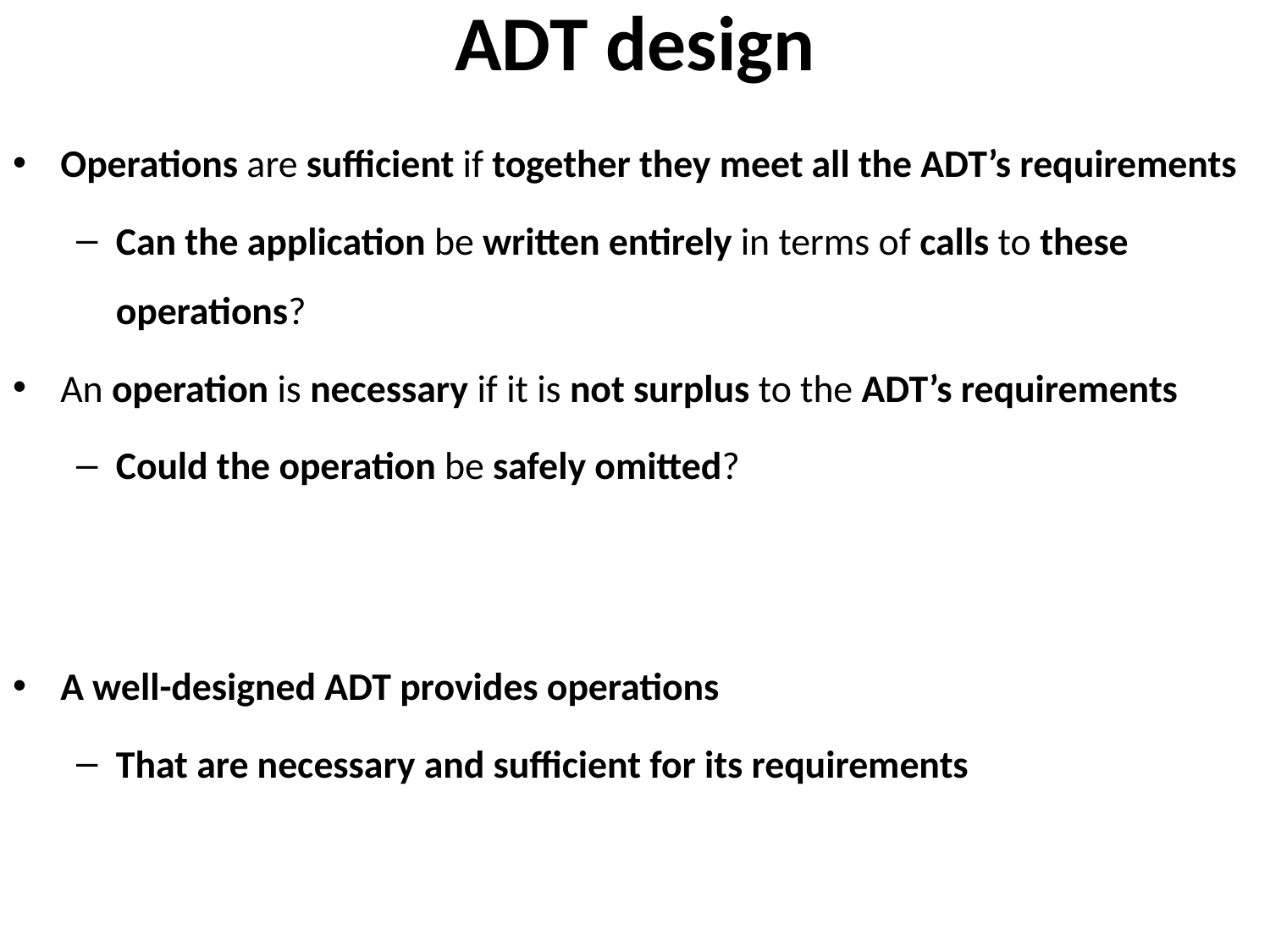

# ADT design
Operations are sufficient if together they meet all the ADT’s requirements
Can the application be written entirely in terms of calls to these operations?
An operation is necessary if it is not surplus to the ADT’s requirements
Could the operation be safely omitted?

A well-designed ADT provides operations
That are necessary and sufficient for its requirements